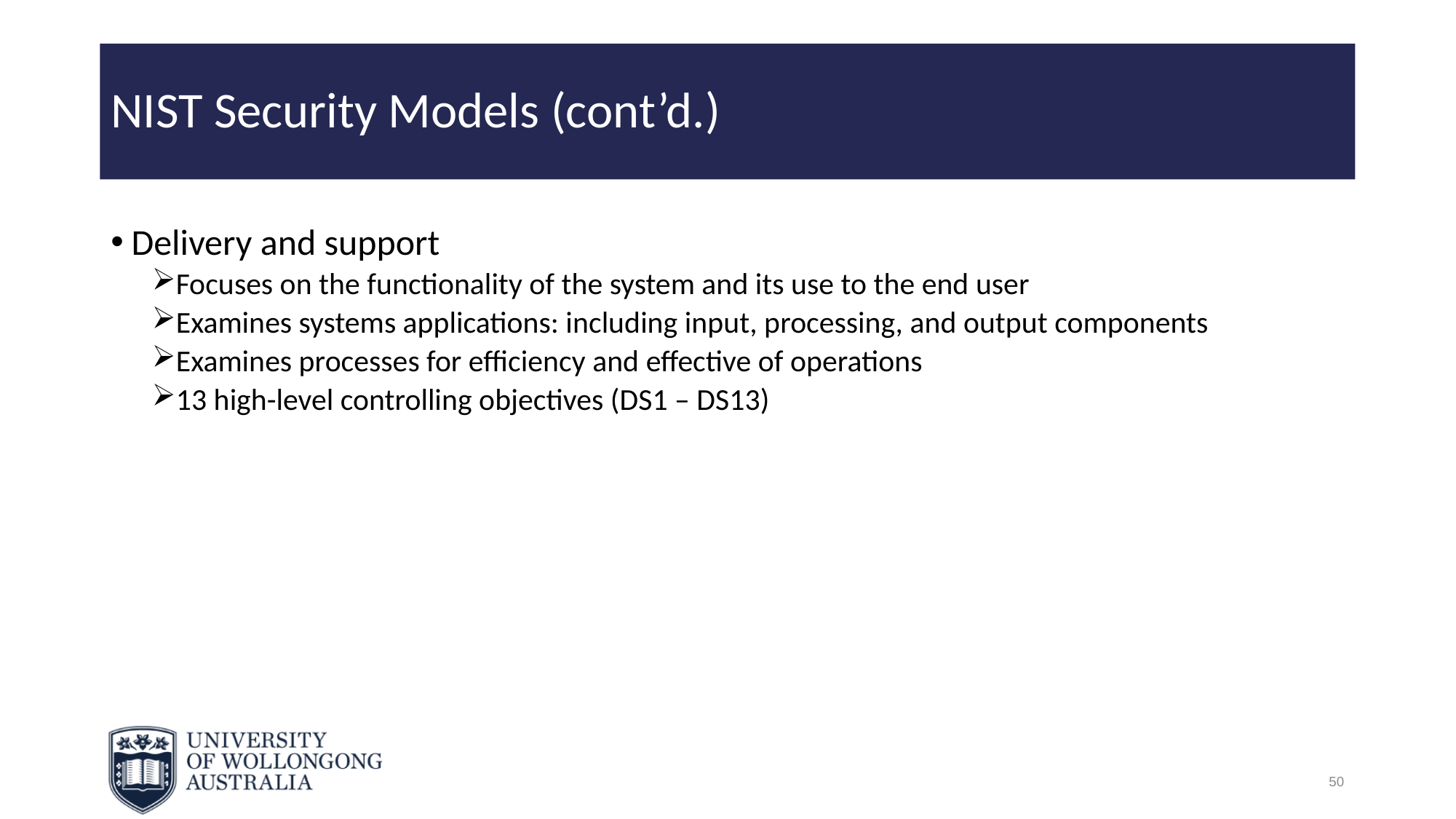

# NIST Security Models (cont’d.)
Delivery and support
Focuses on the functionality of the system and its use to the end user
Examines systems applications: including input, processing, and output components
Examines processes for efficiency and effective of operations
13 high-level controlling objectives (DS1 – DS13)

50